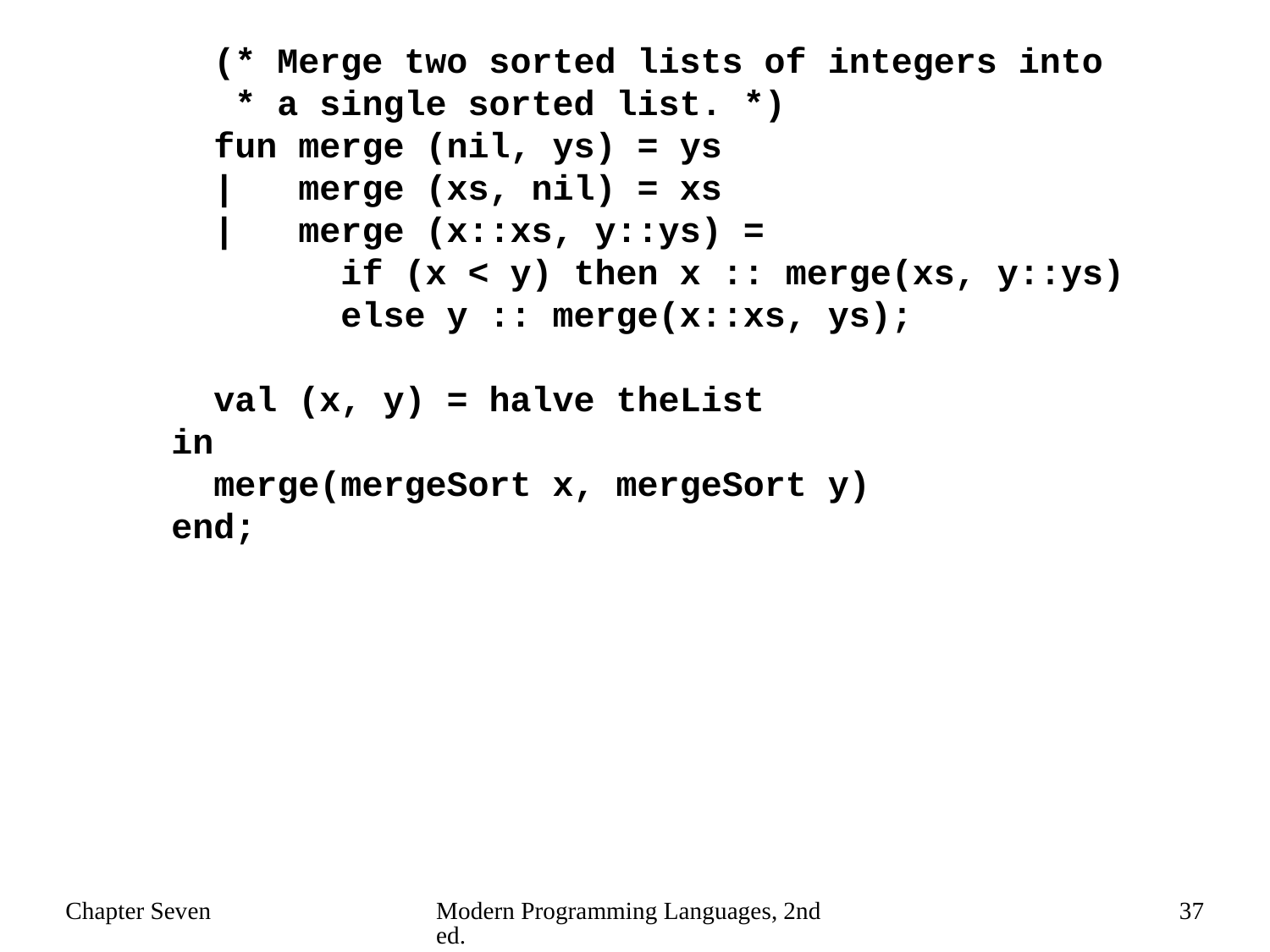

(* Merge two sorted lists of integers into
         * a single sorted list. *)
        fun merge (nil, ys) = ys
        |   merge (xs, nil) = xs
        |   merge (x::xs, y::ys) =
              if (x < y) then x :: merge(xs, y::ys)
              else y :: merge(x::xs, ys);
        val (x, y) = halve theList
      in
        merge(mergeSort x, mergeSort y)
      end;
Chapter Seven
Modern Programming Languages, 2nd ed.
37